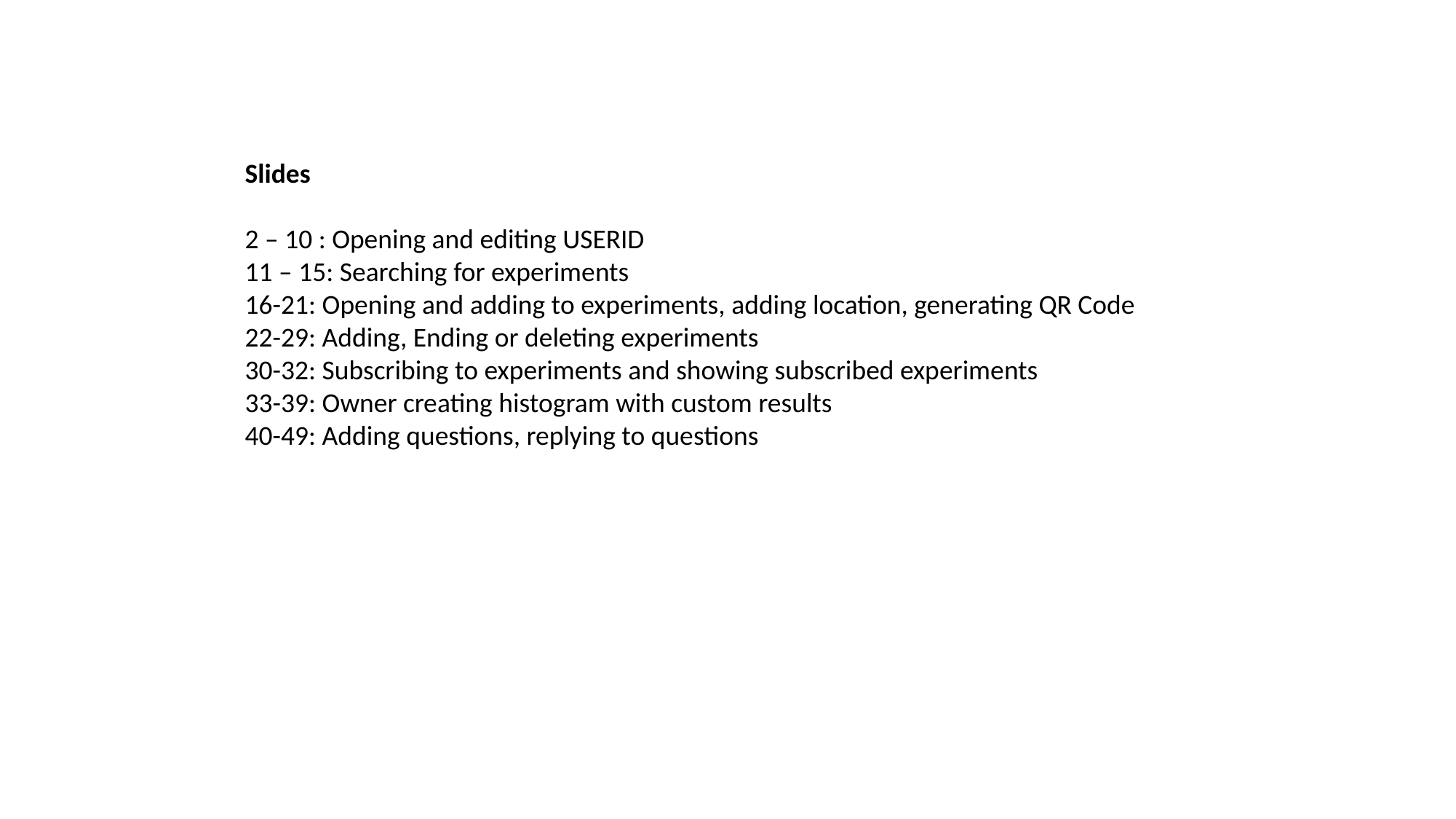

Slides

2 – 10 : Opening and editing USERID
11 – 15: Searching for experiments
16-21: Opening and adding to experiments, adding location, generating QR Code
22-29: Adding, Ending or deleting experiments
30-32: Subscribing to experiments and showing subscribed experiments
33-39: Owner creating histogram with custom results
40-49: Adding questions, replying to questions